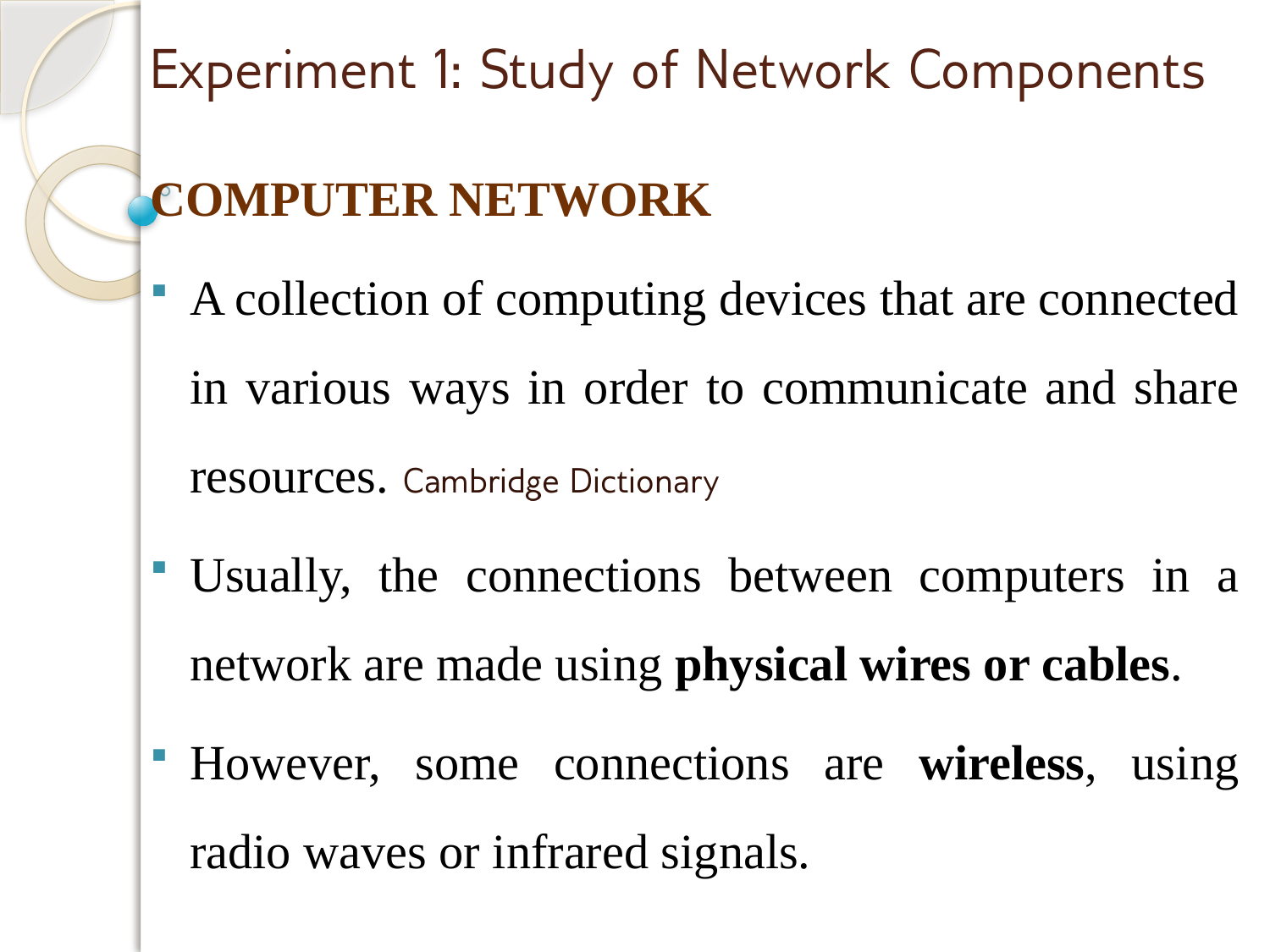

# Experiment 1: Study of Network Components
COMPUTER NETWORK
A collection of computing devices that are connected in various ways in order to communicate and share resources. Cambridge Dictionary
Usually, the connections between computers in a network are made using physical wires or cables.
However, some connections are wireless, using radio waves or infrared signals.